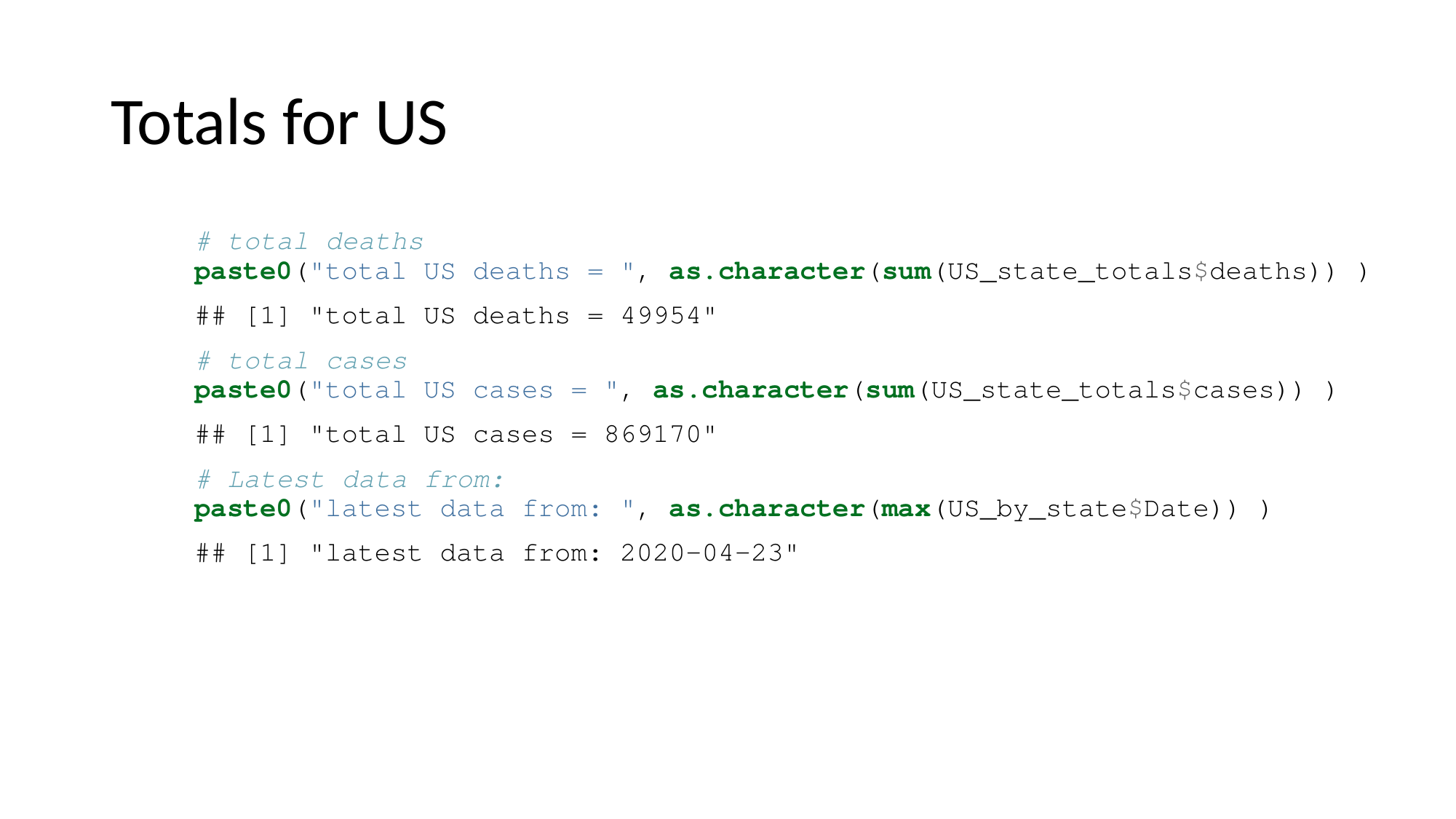

# Totals for US
# total deaths paste0("total US deaths = ", as.character(sum(US_state_totals$deaths)) )
## [1] "total US deaths = 49954"
# total cases paste0("total US cases = ", as.character(sum(US_state_totals$cases)) )
## [1] "total US cases = 869170"
# Latest data from: paste0("latest data from: ", as.character(max(US_by_state$Date)) )
## [1] "latest data from: 2020-04-23"